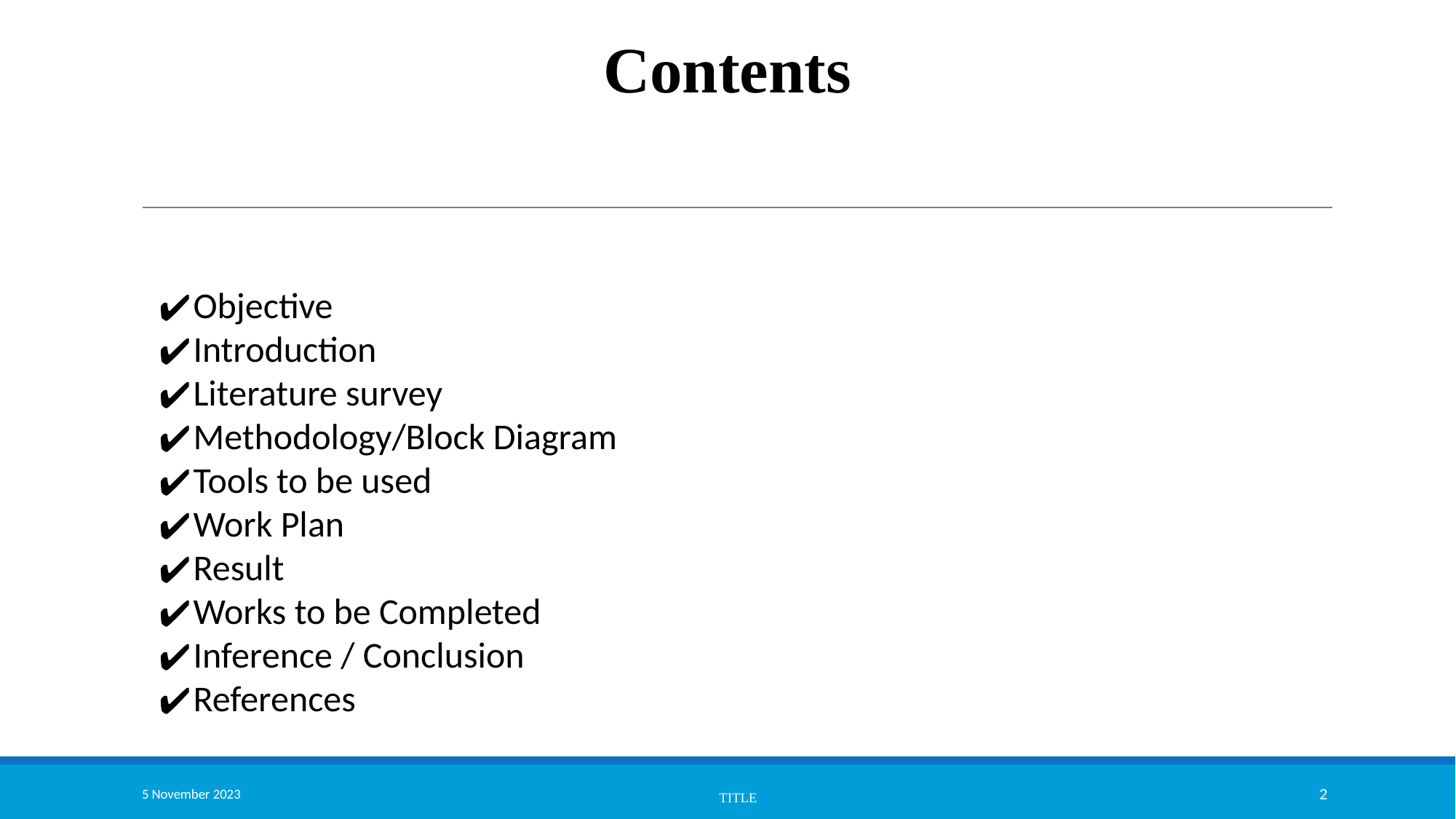

# Contents

Objective
Introduction
Literature survey
Methodology/Block Diagram
Tools to be used
Work Plan
Result
Works to be Completed
Inference / Conclusion
References

TITLE
5 November 2023
2